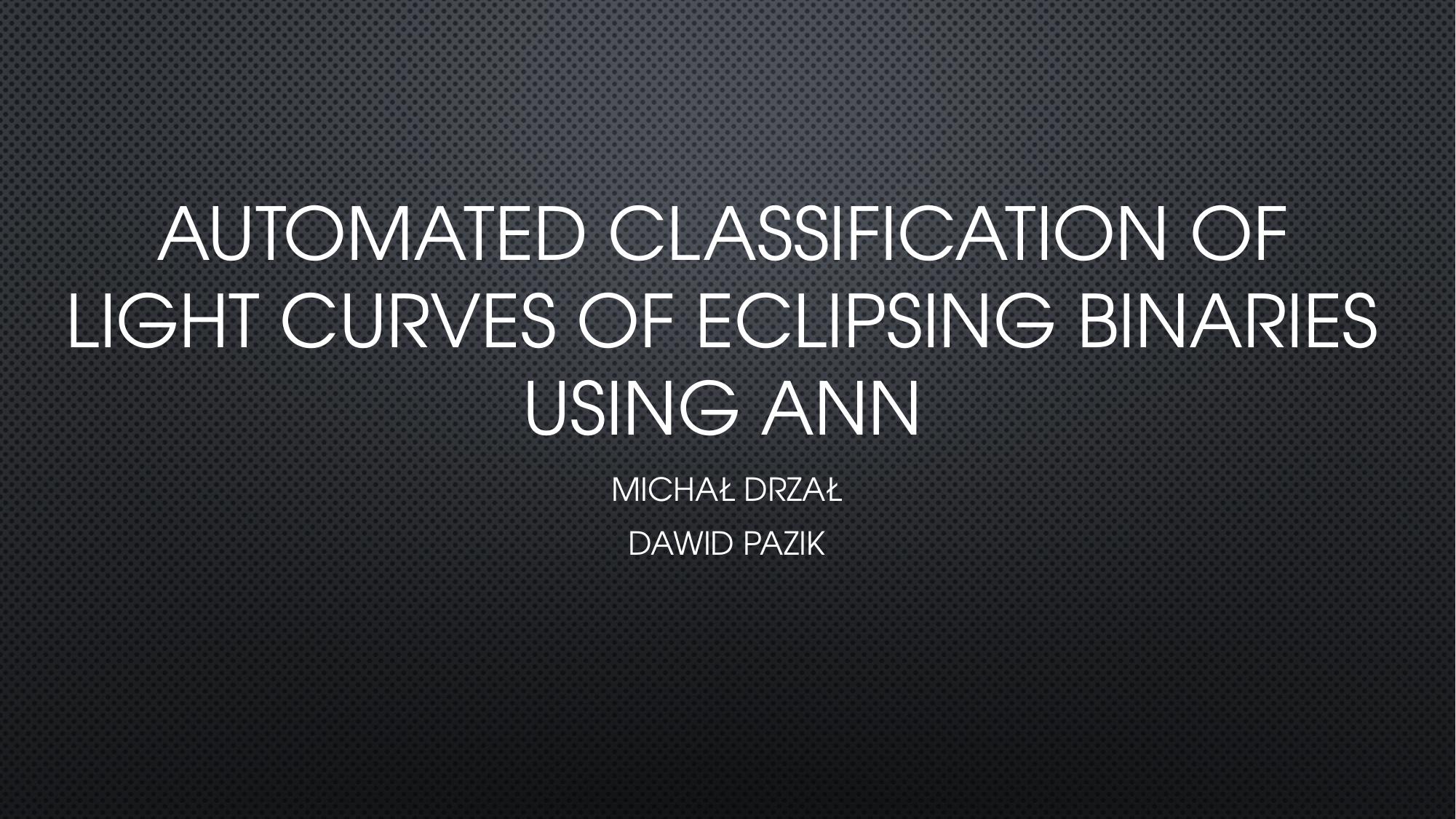

# AUTOMATED CLASSIFICATION OF LIGHT CURVES OF ECLIPSING BINARIES USING Ann
Michał Drzał
Dawid Pazik